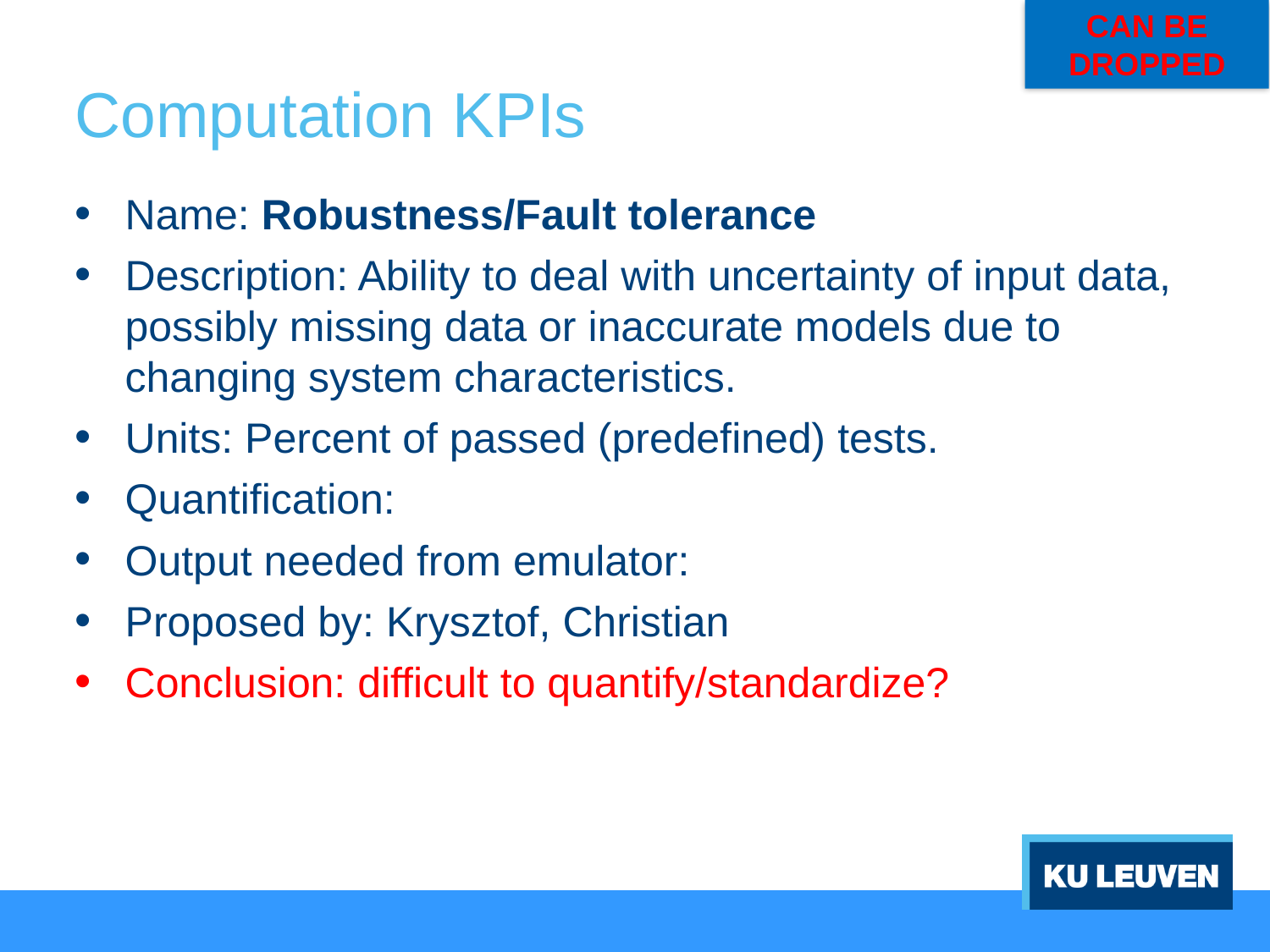

CAN BE DROPPED
# Computation KPIs
Name: Robustness/Fault tolerance
Description: Ability to deal with uncertainty of input data, possibly missing data or inaccurate models due to changing system characteristics.
Units: Percent of passed (predefined) tests.
Quantification:
Output needed from emulator:
Proposed by: Krysztof, Christian
Conclusion: difficult to quantify/standardize?